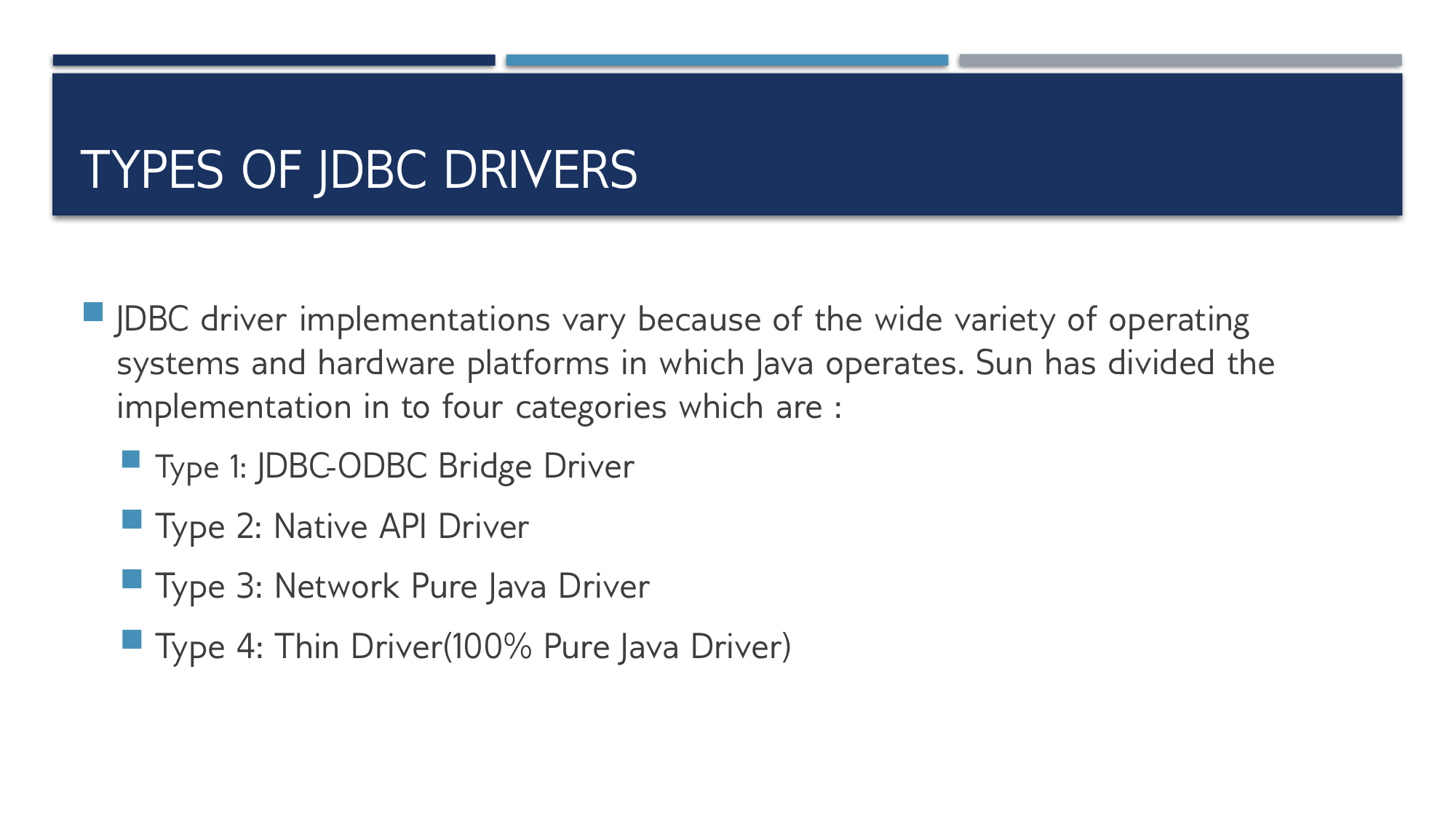

# Types of jdbc drivers
JDBC driver implementations vary because of the wide variety of operating systems and hardware platforms in which Java operates. Sun has divided the implementation in to four categories which are :
Type 1: JDBC-ODBC Bridge Driver
Type 2: Native API Driver
Type 3: Network Pure Java Driver
Type 4: Thin Driver(100% Pure Java Driver)